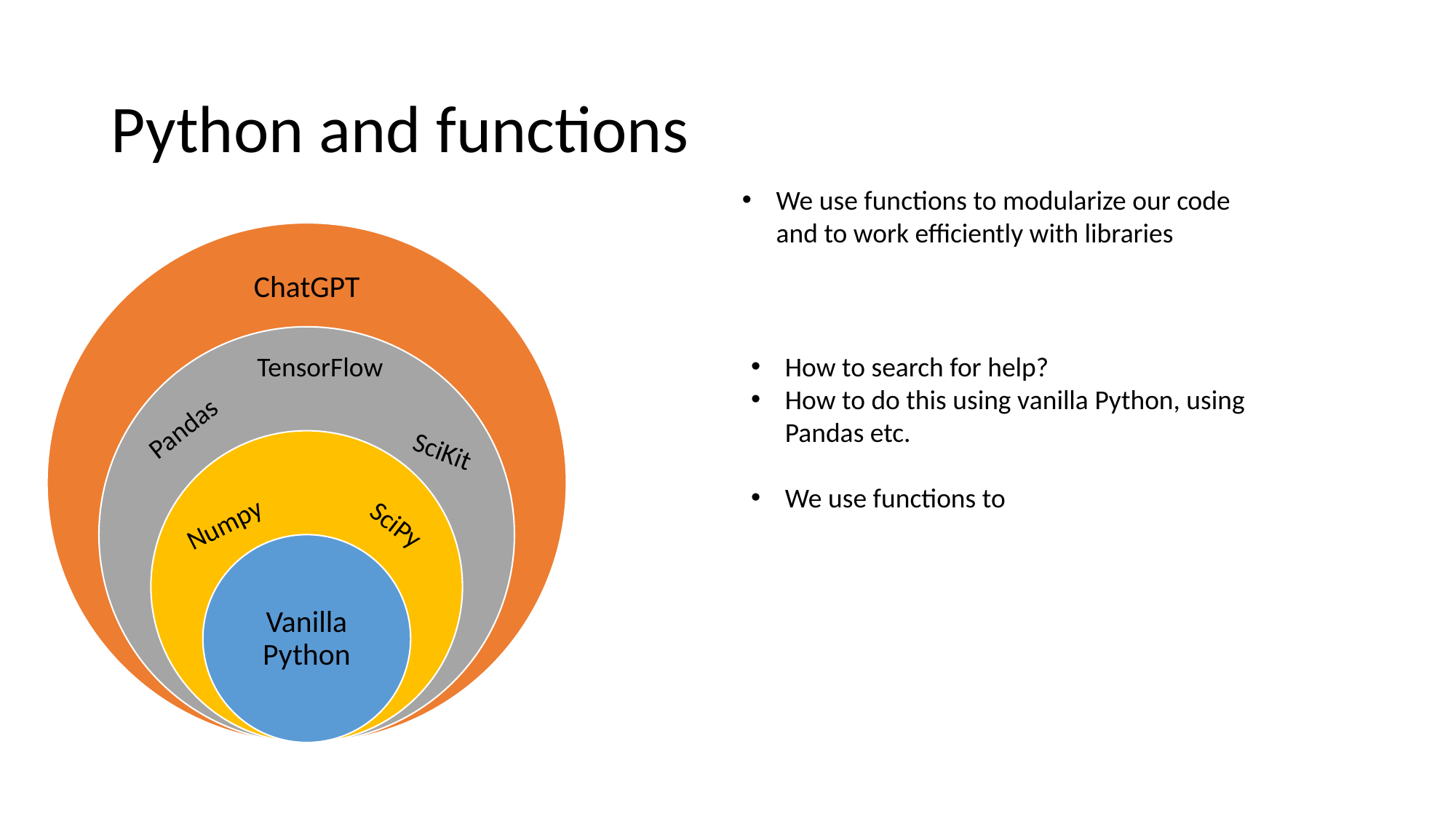

# Python and functions
We use functions to modularize our code and to work efficiently with libraries

ChatGPT

Vanilla Python
TensorFlow
How to search for help?
How to do this using vanilla Python, using Pandas etc.

We use functions to

Pandas
SciKit
Numpy
SciPy